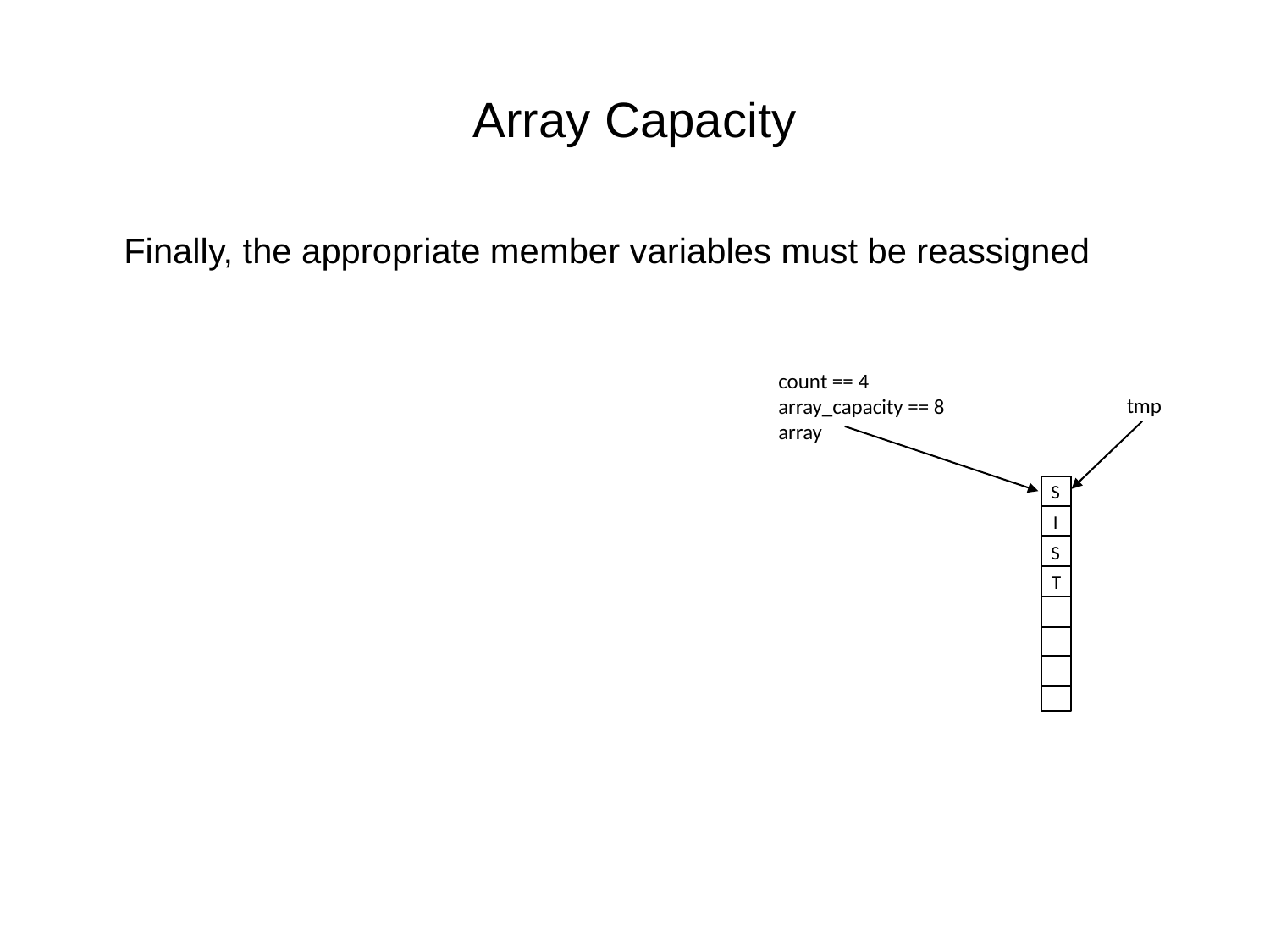

Array Capacity
	Finally, the appropriate member variables must be reassigned
count == 4
array_capacity == 8
array
tmp

S
I
S
T